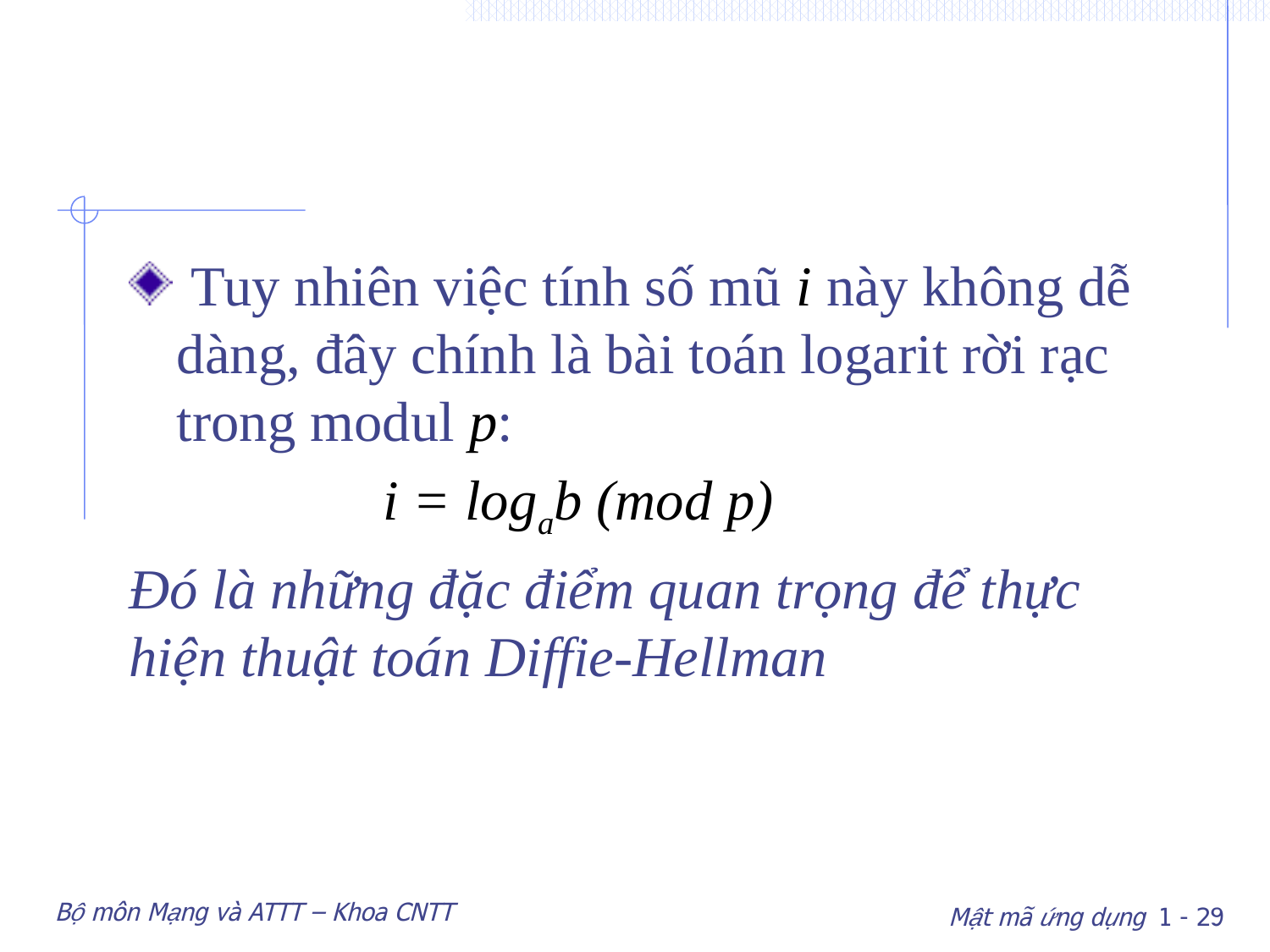

#
 Tuy nhiên việc tính số mũ i này không dễ dàng, đây chính là bài toán logarit rời rạc trong modul p:
		i = logab (mod p)
Đó là những đặc điểm quan trọng để thực hiện thuật toán Diffie-Hellman
Bộ môn Mạng và ATTT – Khoa CNTT